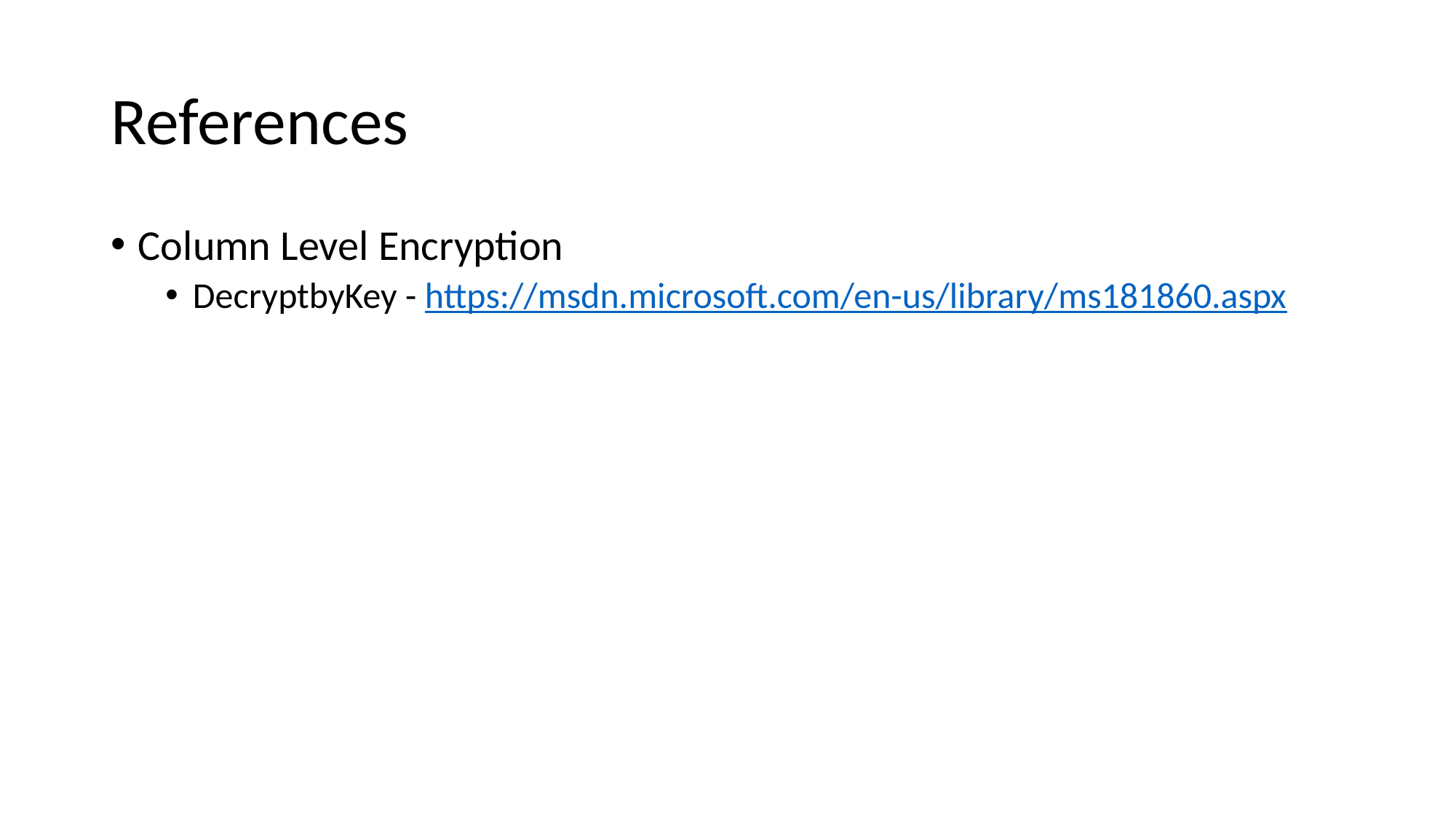

# References
Column Level Encryption
DecryptbyKey - https://msdn.microsoft.com/en-us/library/ms181860.aspx